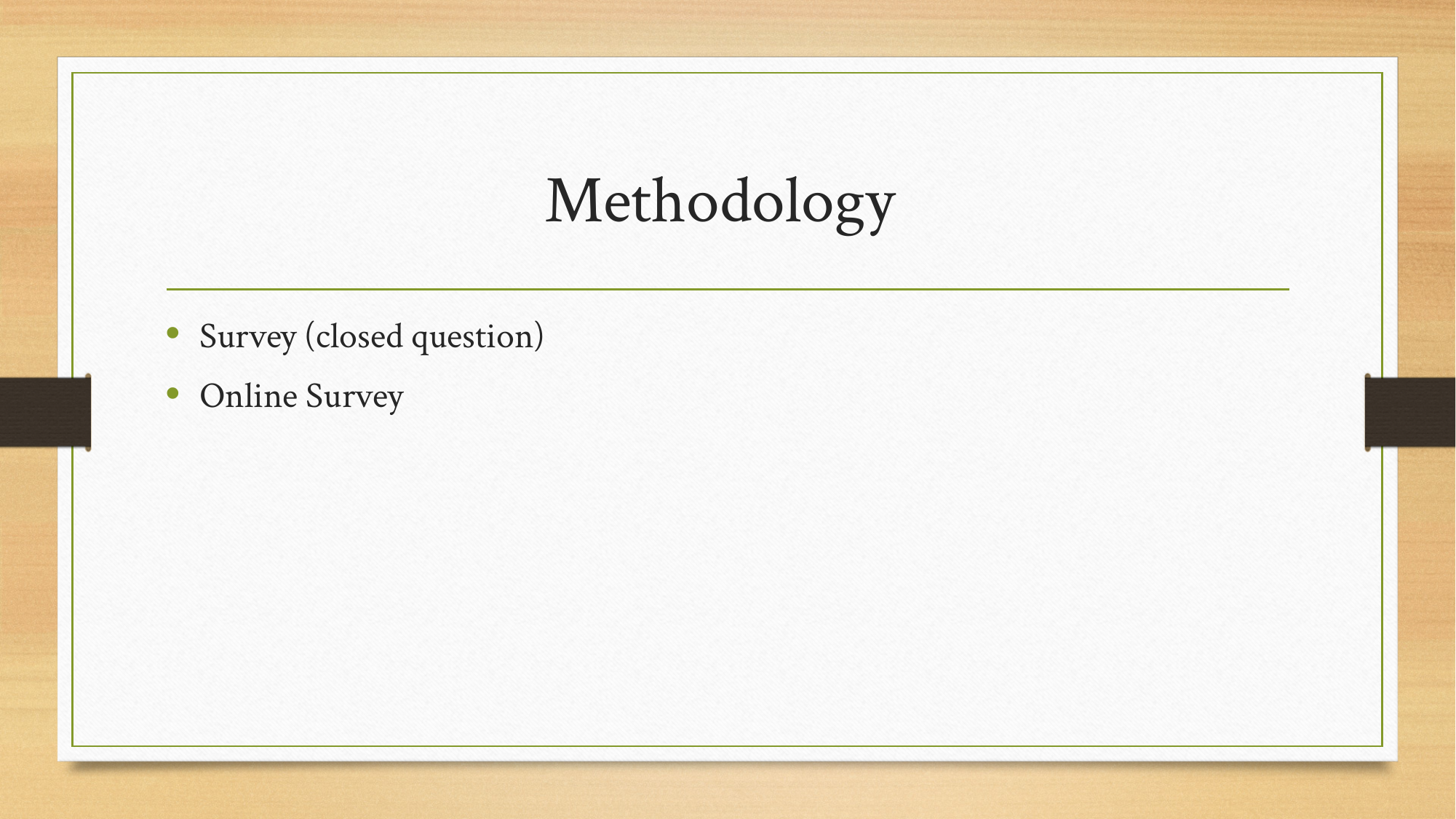

# Methodology
Survey (closed question)
Online Survey